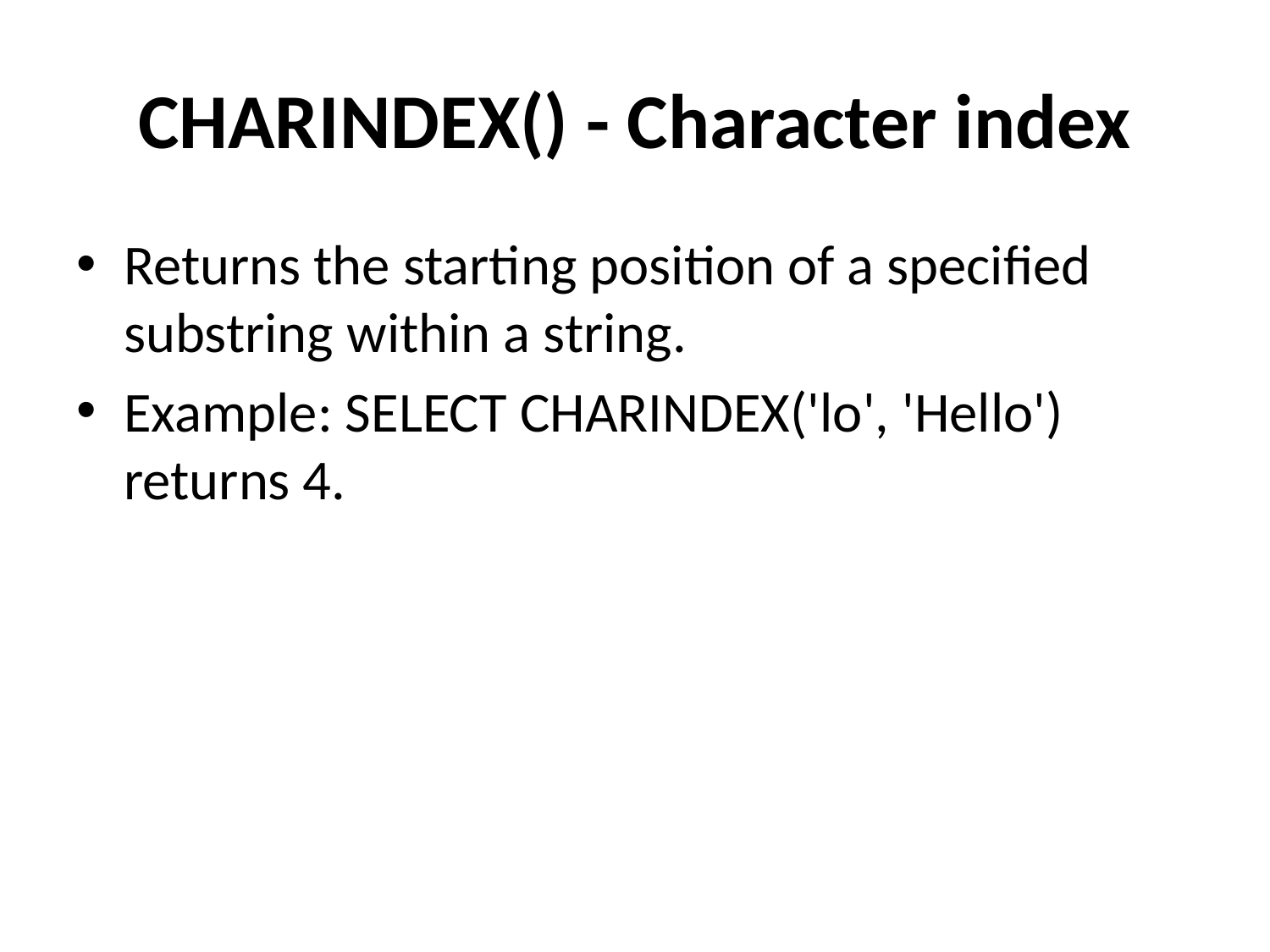

# CHARINDEX() - Character index
Returns the starting position of a specified substring within a string.
Example: SELECT CHARINDEX('lo', 'Hello') returns 4.